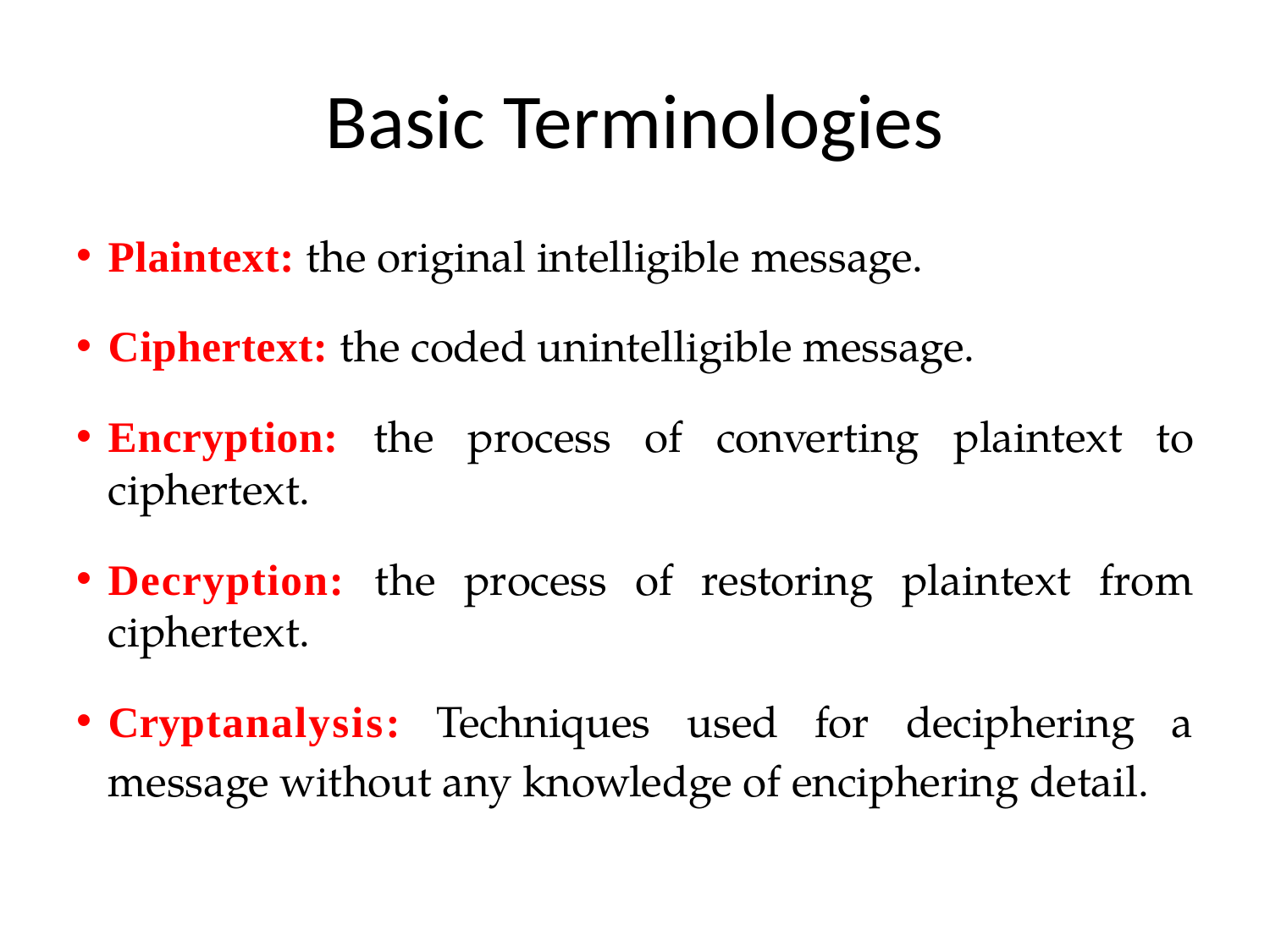

# Basic Terminologies
Plaintext: the original intelligible message.
Ciphertext: the coded unintelligible message.
Encryption: the process of converting plaintext to ciphertext.
Decryption: the process of restoring plaintext from ciphertext.
Cryptanalysis: Techniques used for deciphering a message without any knowledge of enciphering detail.